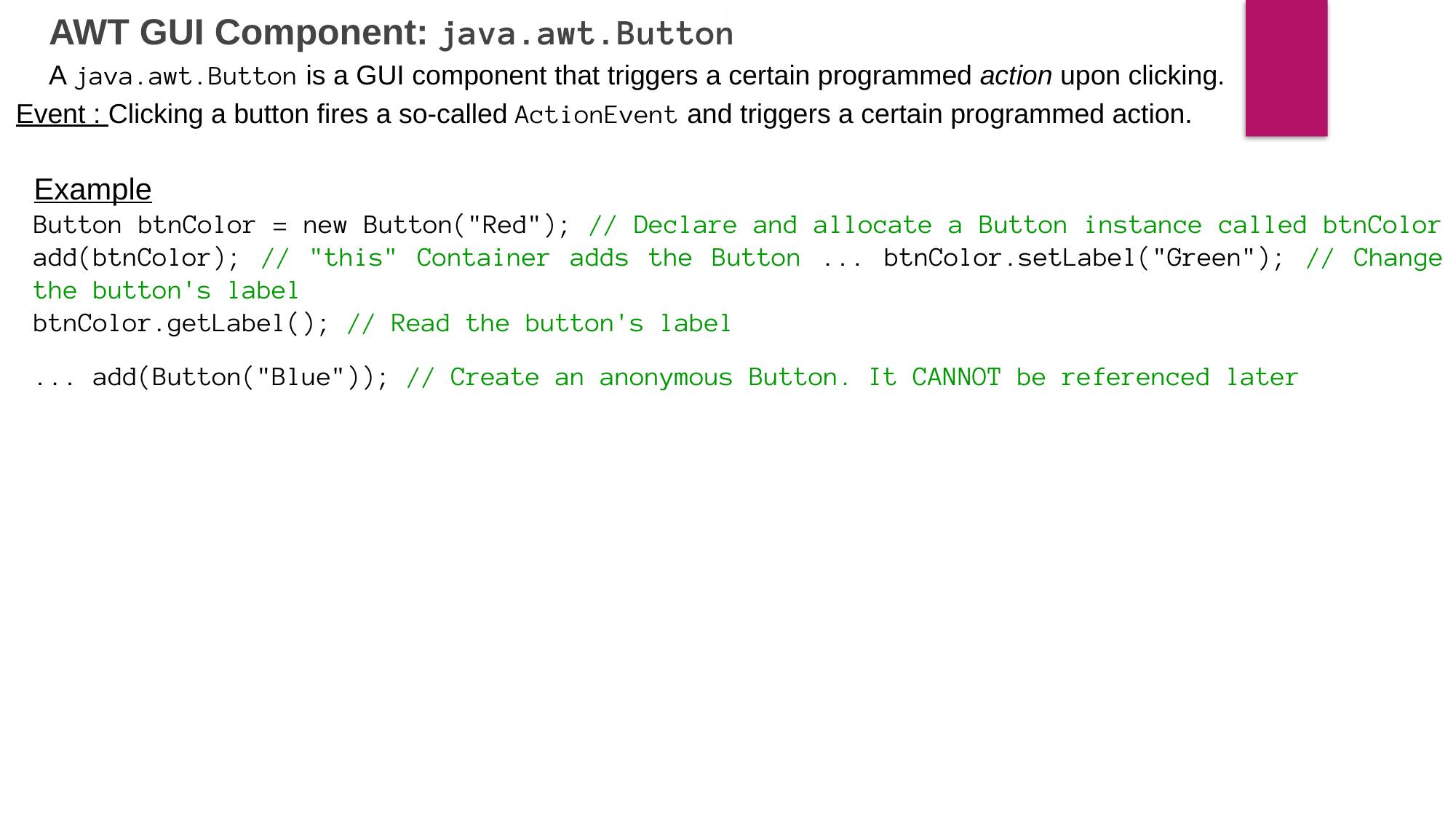

AWT GUI Component: java.awt.Button
A java.awt.Button is a GUI component that triggers a certain programmed action upon clicking.

Event : Clicking a button fires a so-called ActionEvent and triggers a certain programmed action.
Example
Button btnColor = new Button("Red"); // Declare and allocate a Button instance called btnColor add(btnColor); // "this" Container adds the Button ... btnColor.setLabel("Green"); // Change the button's label
btnColor.getLabel(); // Read the button's label
... add(Button("Blue")); // Create an anonymous Button. It CANNOT be referenced later